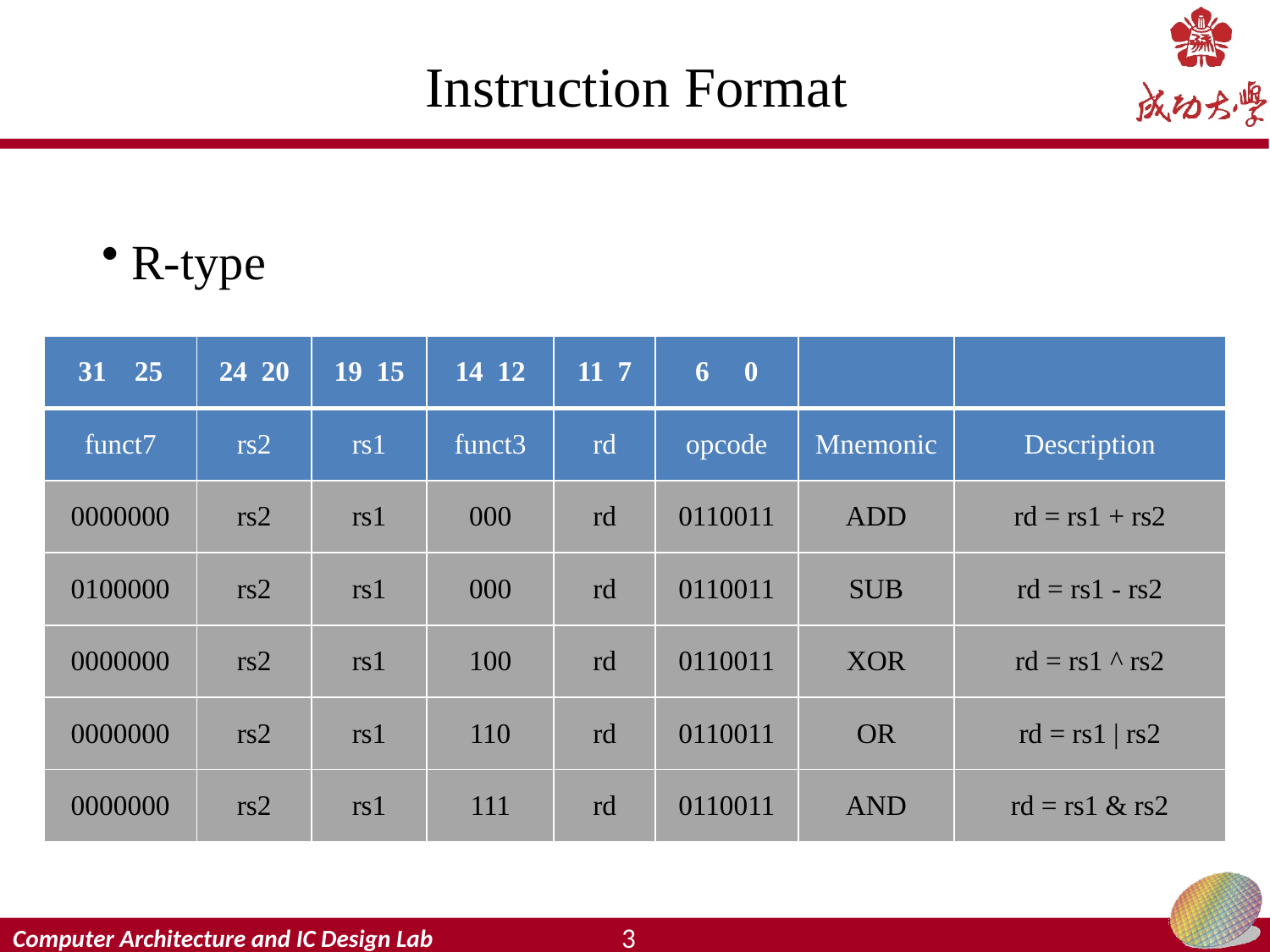

# Instruction Format
 R-type
| 31 25 | 24 20 | 19 15 | 14 12 | 11 7 | 6 0 |  |  |
| --- | --- | --- | --- | --- | --- | --- | --- |
| funct7 | rs2 | rs1 | funct3 | rd | opcode | Mnemonic | Description |
| 0000000 | rs2 | rs1 | 000 | rd | 0110011 | ADD | rd = rs1 + rs2 |
| 0100000 | rs2 | rs1 | 000 | rd | 0110011 | SUB | rd = rs1 - rs2 |
| 0000000 | rs2 | rs1 | 100 | rd | 0110011 | XOR | rd = rs1 ^ rs2 |
| 0000000 | rs2 | rs1 | 110 | rd | 0110011 | OR | rd = rs1 | rs2 |
| 0000000 | rs2 | rs1 | 111 | rd | 0110011 | AND | rd = rs1 & rs2 |
3